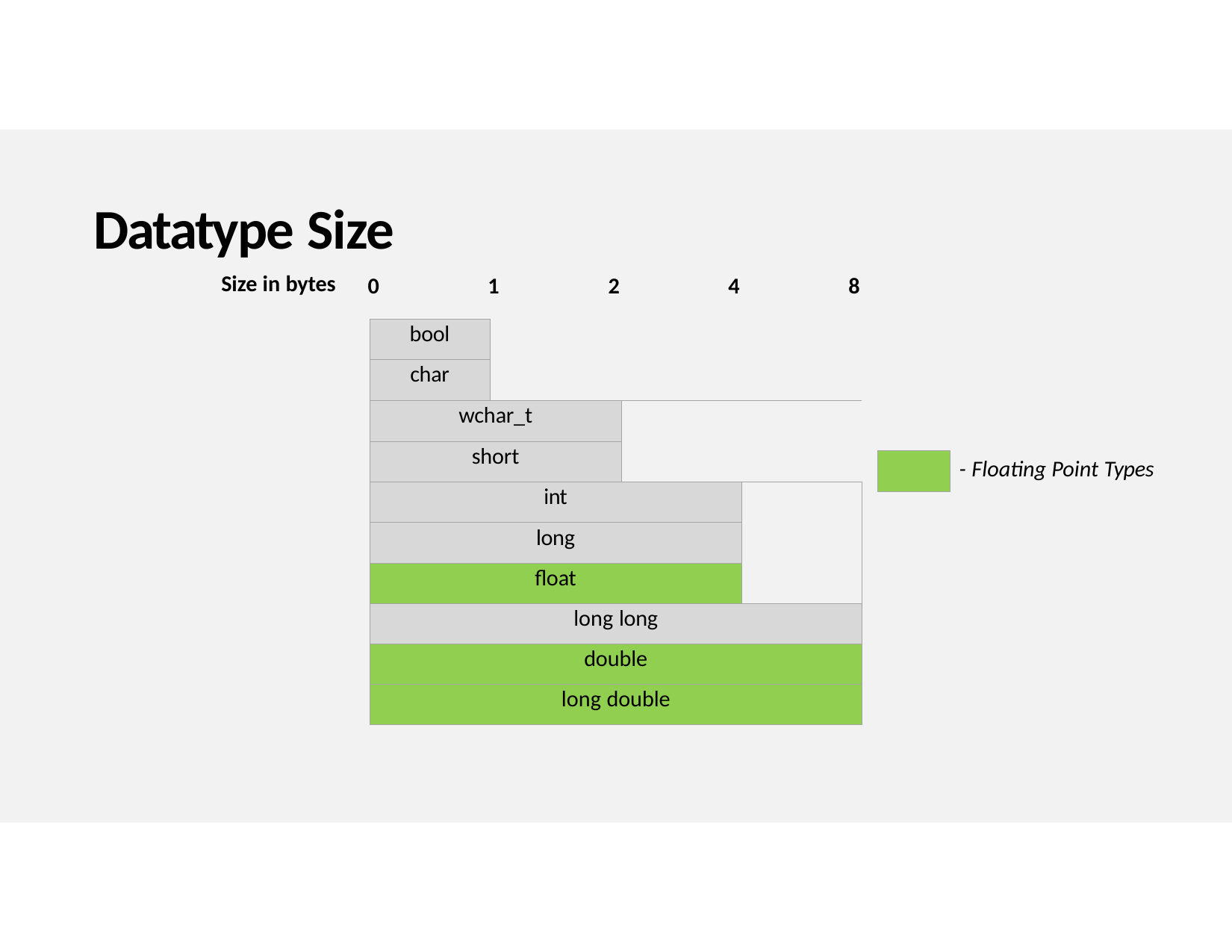

# Datatype Size
Size in bytes
0
1
2
4
8
| bool |  |  |  |
| --- | --- | --- | --- |
| char |  |  |  |
| wchar\_t |  |  |  |
| short |  |  |  |
| int |  |  |  |
| long |  |  |  |
| float |  |  |  |
| long long |  |  |  |
| double |  |  |  |
| long double |  |  |  |

- Floating Point Types